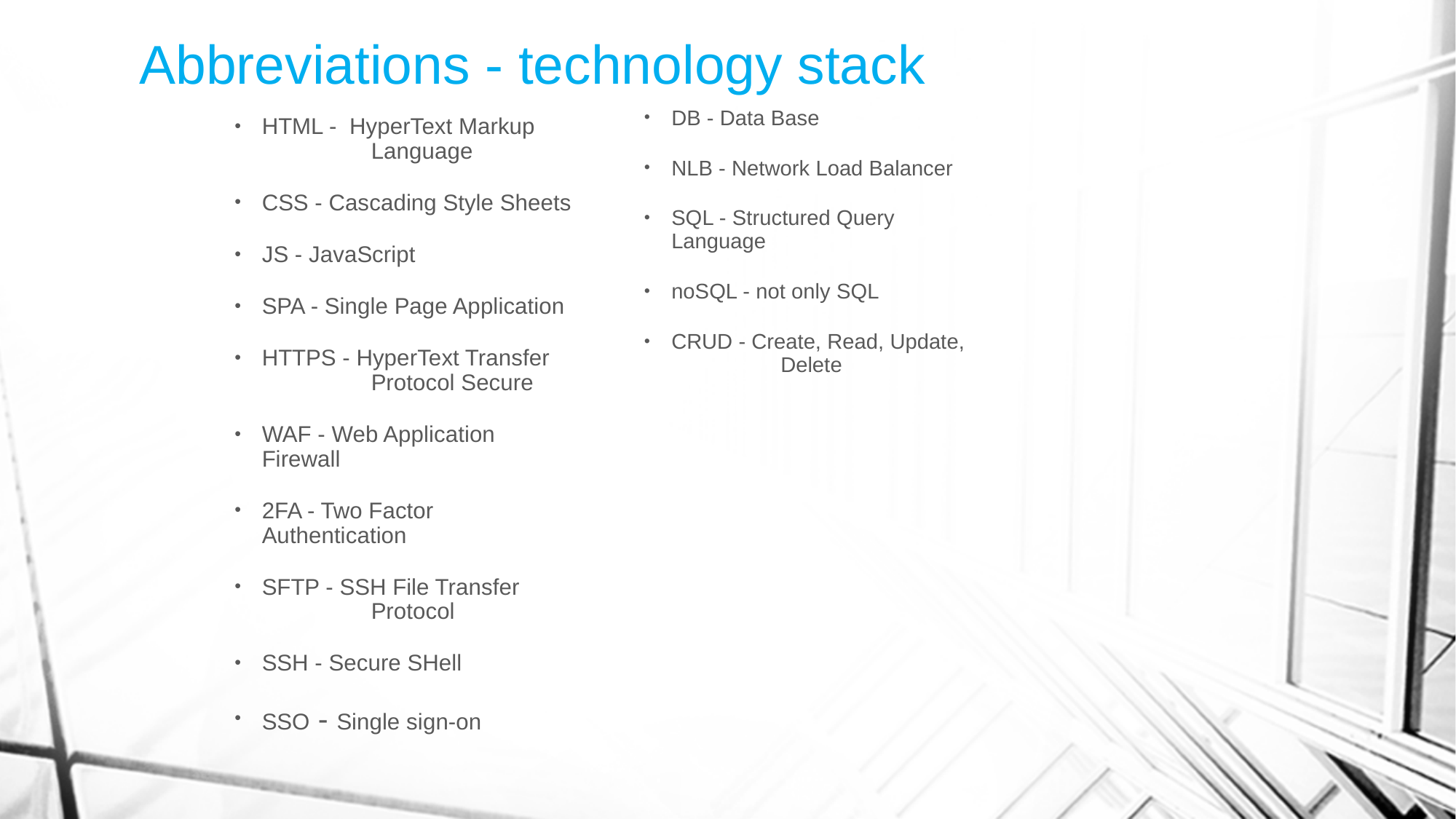

# Abbreviations - technology stack
DB - Data Base
NLB - Network Load Balancer
SQL - Structured Query Language
noSQL - not only SQL
CRUD - Create, Read, Update, 	Delete
HTML -  HyperText Markup 	Language
CSS - Cascading Style Sheets
JS - JavaScript
SPA - Single Page Application
HTTPS - HyperText Transfer 	Protocol Secure
WAF - Web Application Firewall
2FA - Two Factor Authentication
SFTP - SSH File Transfer 	Protocol
SSH - Secure SHell
SSO - Single sign-on